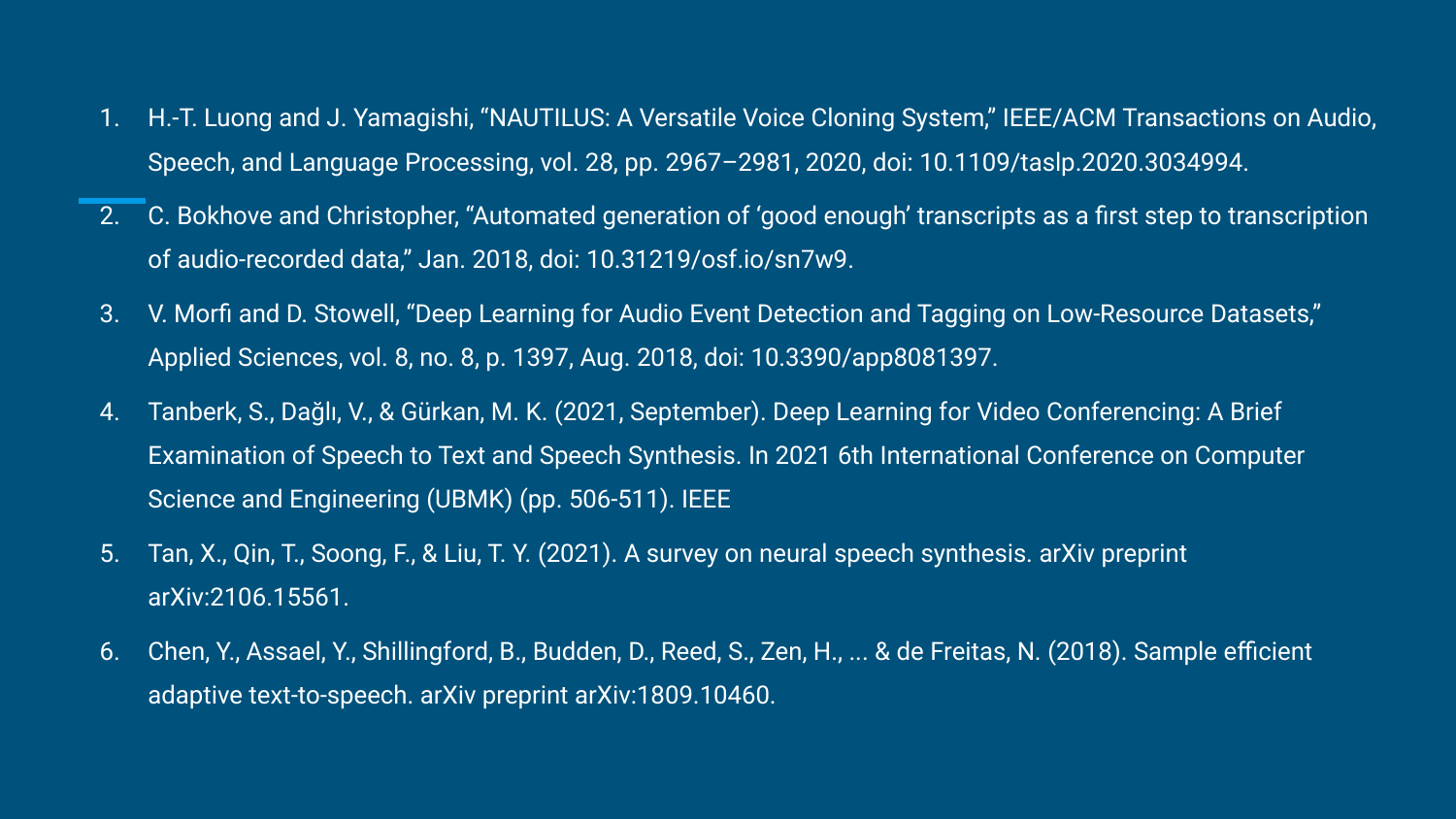

H.-T. Luong and J. Yamagishi, “NAUTILUS: A Versatile Voice Cloning System,” IEEE/ACM Transactions on Audio, Speech, and Language Processing, vol. 28, pp. 2967–2981, 2020, doi: 10.1109/taslp.2020.3034994.
C. Bokhove and Christopher, “Automated generation of ‘good enough’ transcripts as a first step to transcription of audio-recorded data,” Jan. 2018, doi: 10.31219/osf.io/sn7w9.
V. Morfi and D. Stowell, “Deep Learning for Audio Event Detection and Tagging on Low-Resource Datasets,” Applied Sciences, vol. 8, no. 8, p. 1397, Aug. 2018, doi: 10.3390/app8081397.
Tanberk, S., Dağlı, V., & Gürkan, M. K. (2021, September). Deep Learning for Video Conferencing: A Brief Examination of Speech to Text and Speech Synthesis. In 2021 6th International Conference on Computer Science and Engineering (UBMK) (pp. 506-511). IEEE
Tan, X., Qin, T., Soong, F., & Liu, T. Y. (2021). A survey on neural speech synthesis. arXiv preprint arXiv:2106.15561.
Chen, Y., Assael, Y., Shillingford, B., Budden, D., Reed, S., Zen, H., ... & de Freitas, N. (2018). Sample efficient adaptive text-to-speech. arXiv preprint arXiv:1809.10460.